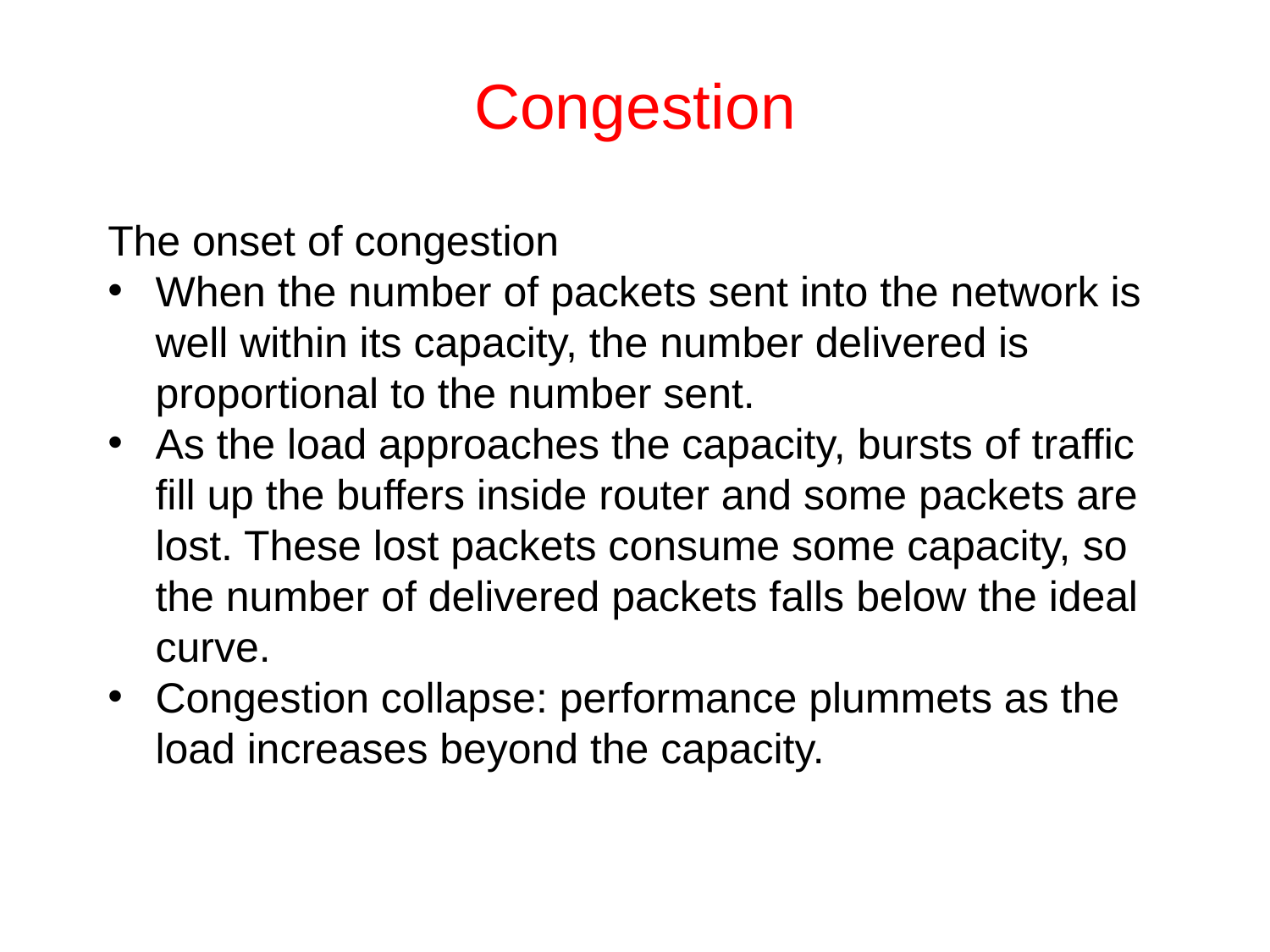

# Congestion
The onset of congestion
When the number of packets sent into the network is well within its capacity, the number delivered is proportional to the number sent.
As the load approaches the capacity, bursts of traffic fill up the buffers inside router and some packets are lost. These lost packets consume some capacity, so the number of delivered packets falls below the ideal curve.
Congestion collapse: performance plummets as the load increases beyond the capacity.